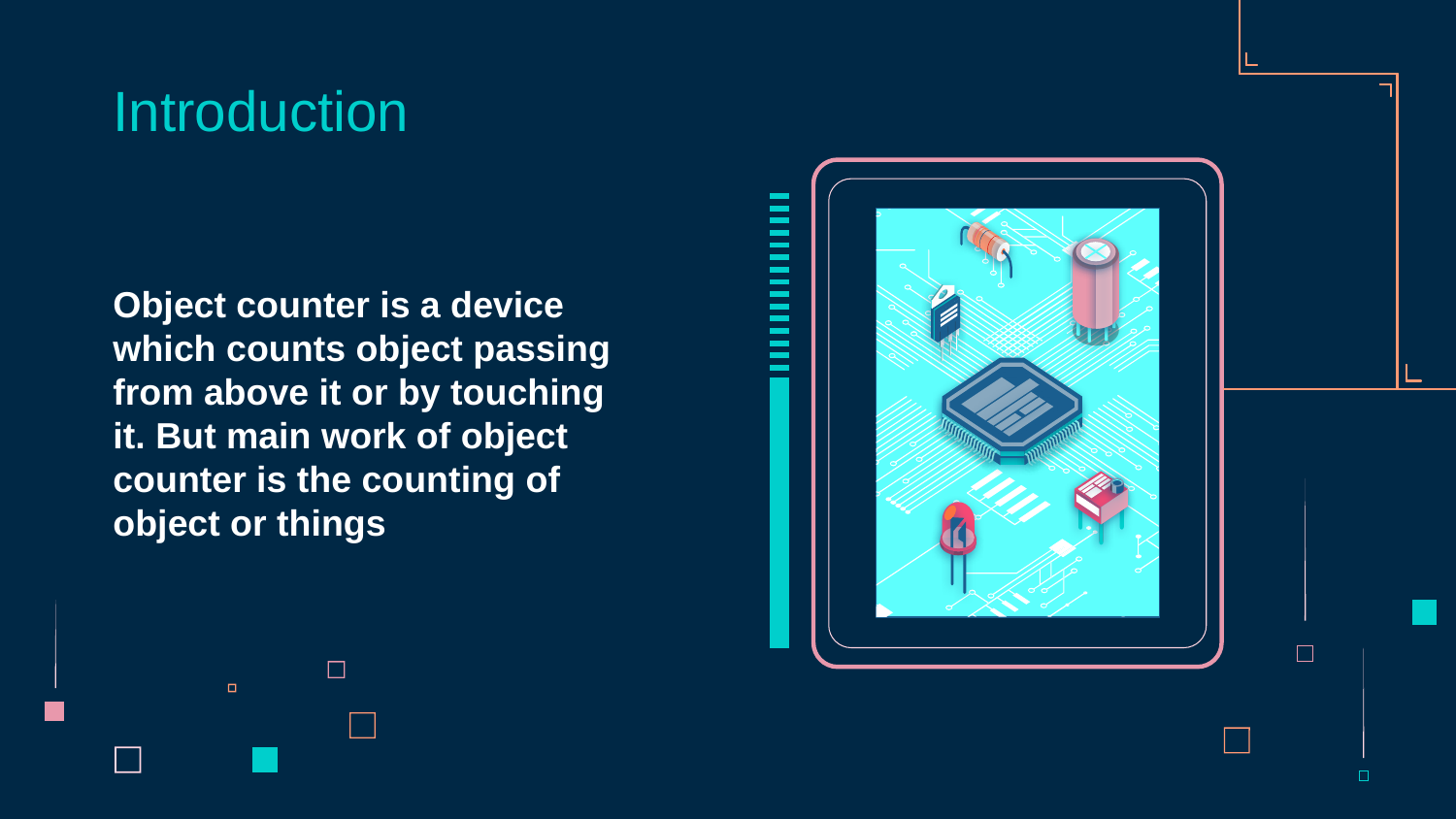

# Introduction

Object counter is a device which counts object passing from above it or by touching it. But main work of object counter is the counting of object or things